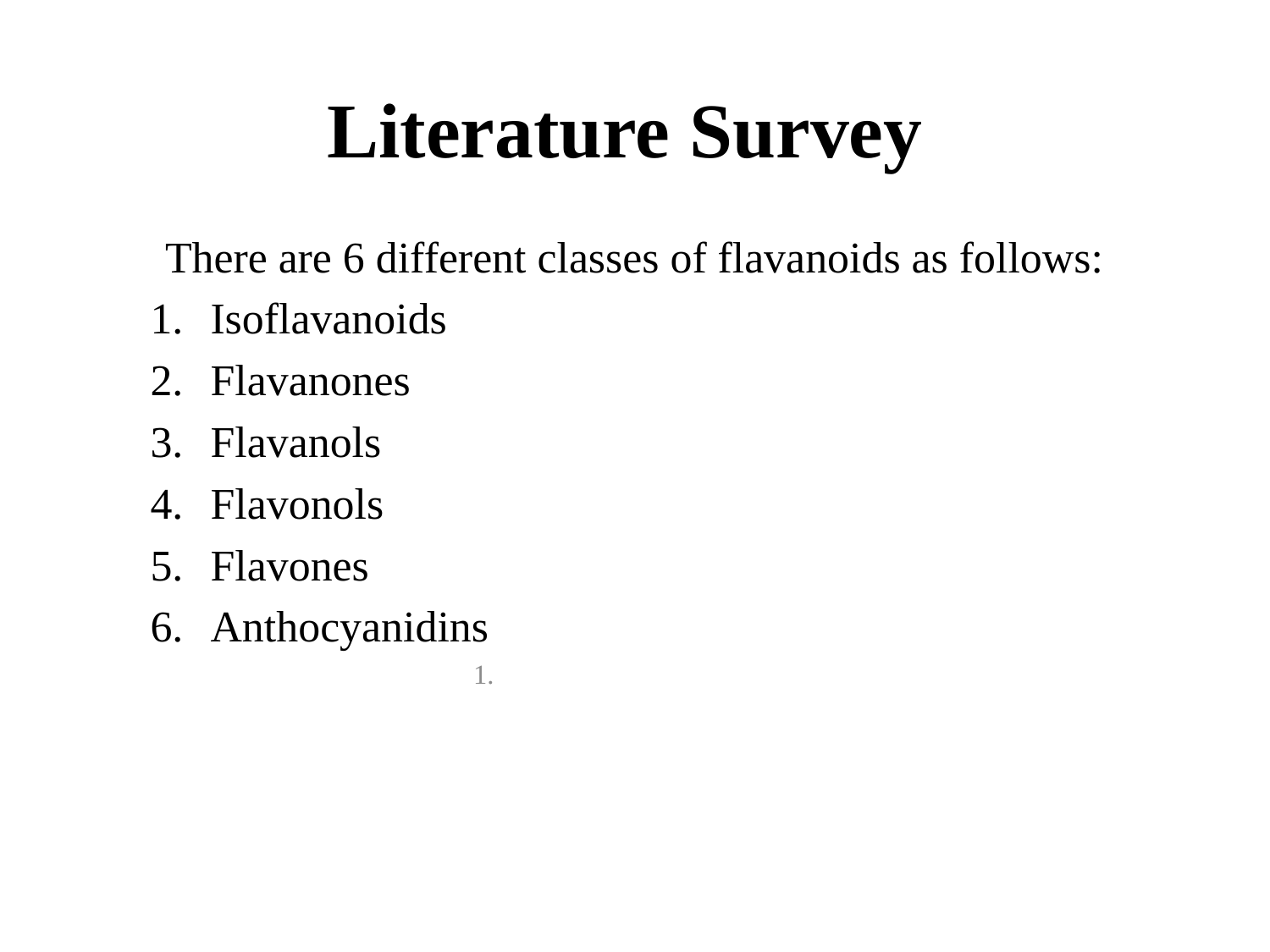

# Literature Survey
There are 6 different classes of flavanoids as follows:
Isoflavanoids
Flavanones
Flavanols
Flavonols
Flavones
Anthocyanidins